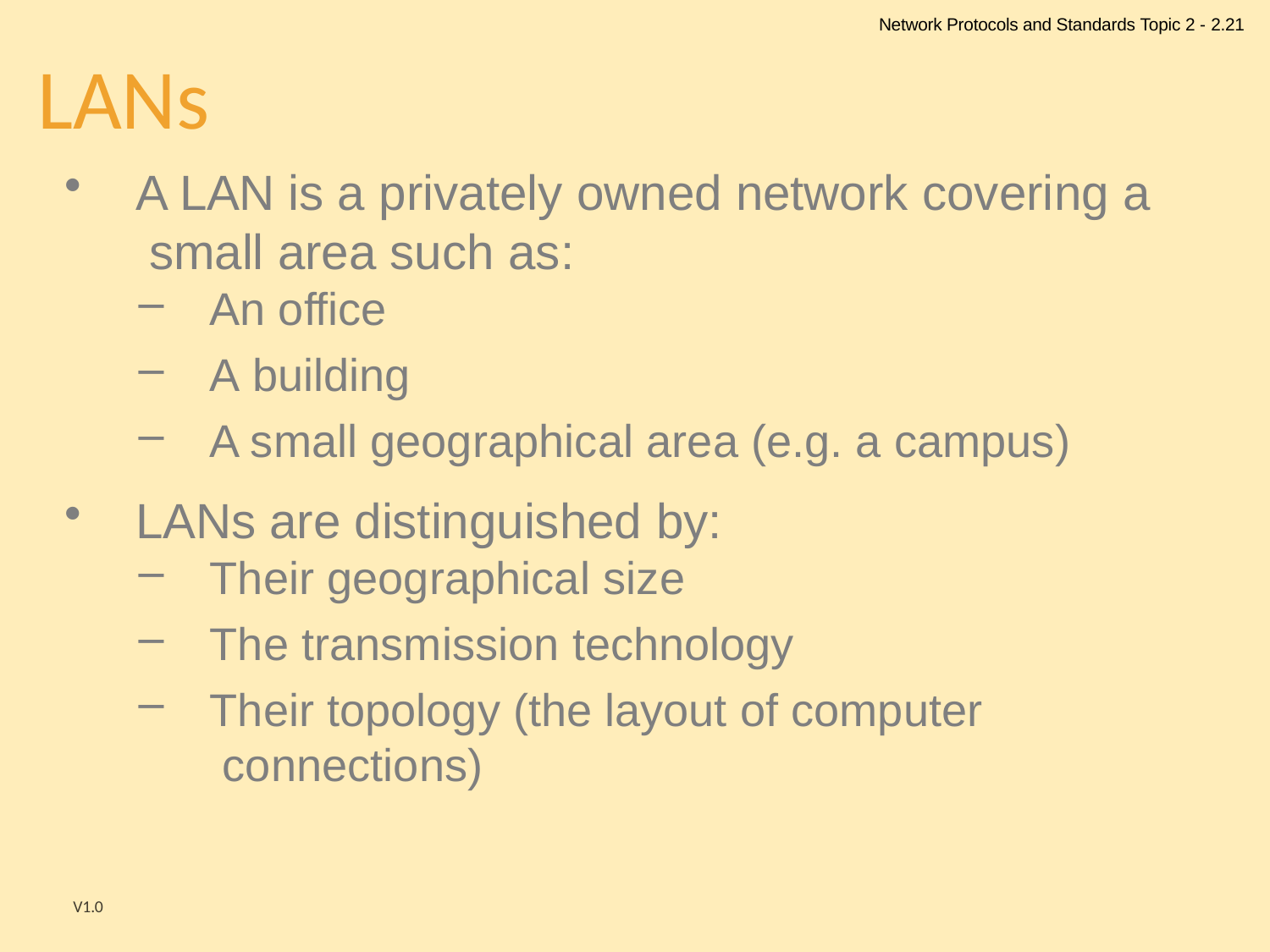

Network Protocols and Standards Topic 2 - 2.21
# LANs
A LAN is a privately owned network covering a  small area such as:
An office
A building
A small geographical area (e.g. a campus)
LANs are distinguished by:
Their geographical size
The transmission technology
Their topology (the layout of computer  connections)
V1.0